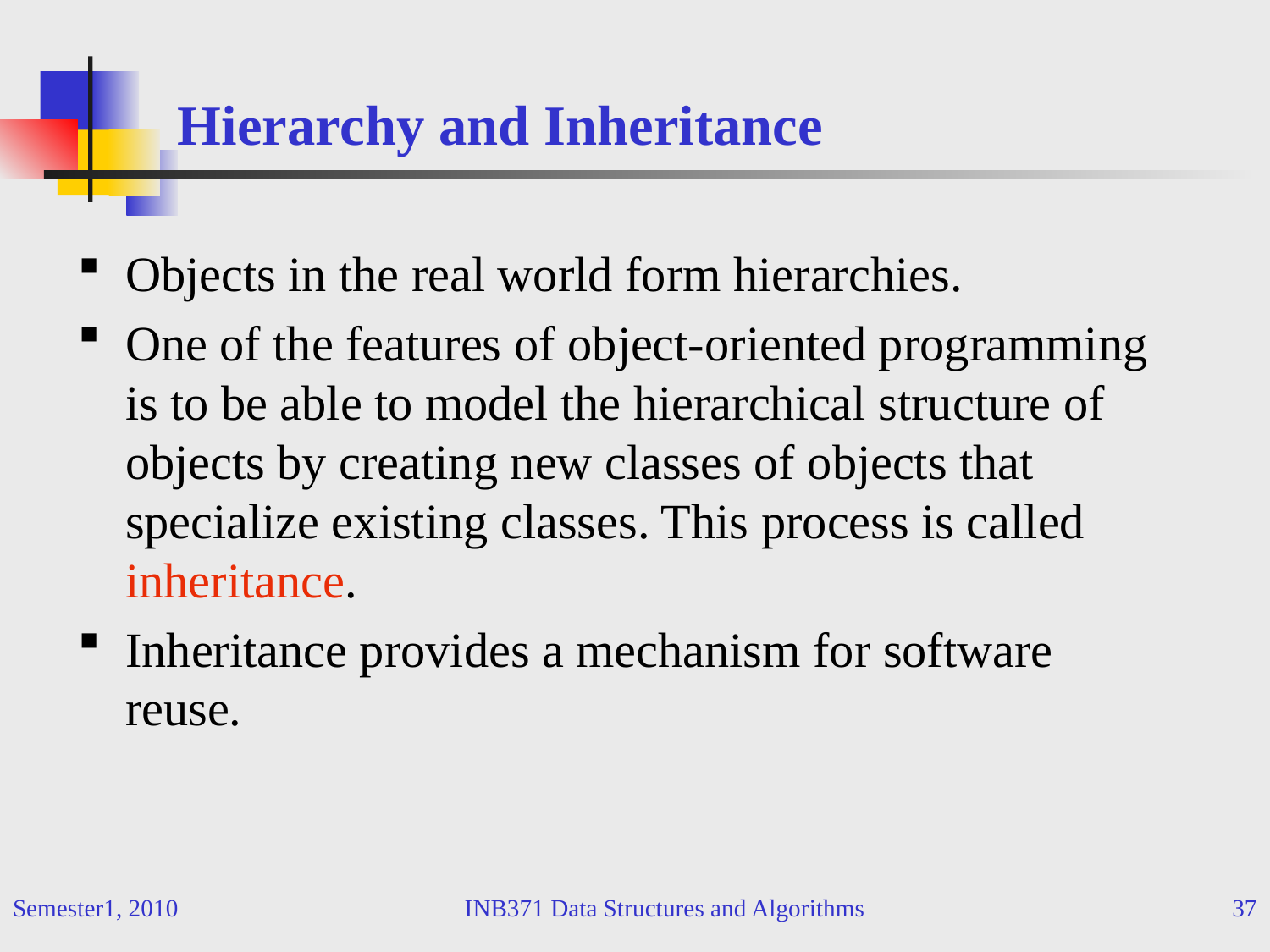

# Hierarchy and Inheritance
Objects in the real world form hierarchies.
One of the features of object-oriented programming is to be able to model the hierarchical structure of objects by creating new classes of objects that specialize existing classes. This process is called inheritance.
Inheritance provides a mechanism for software reuse.

Semester1, 2010
INB371 Data Structures and Algorithms

37